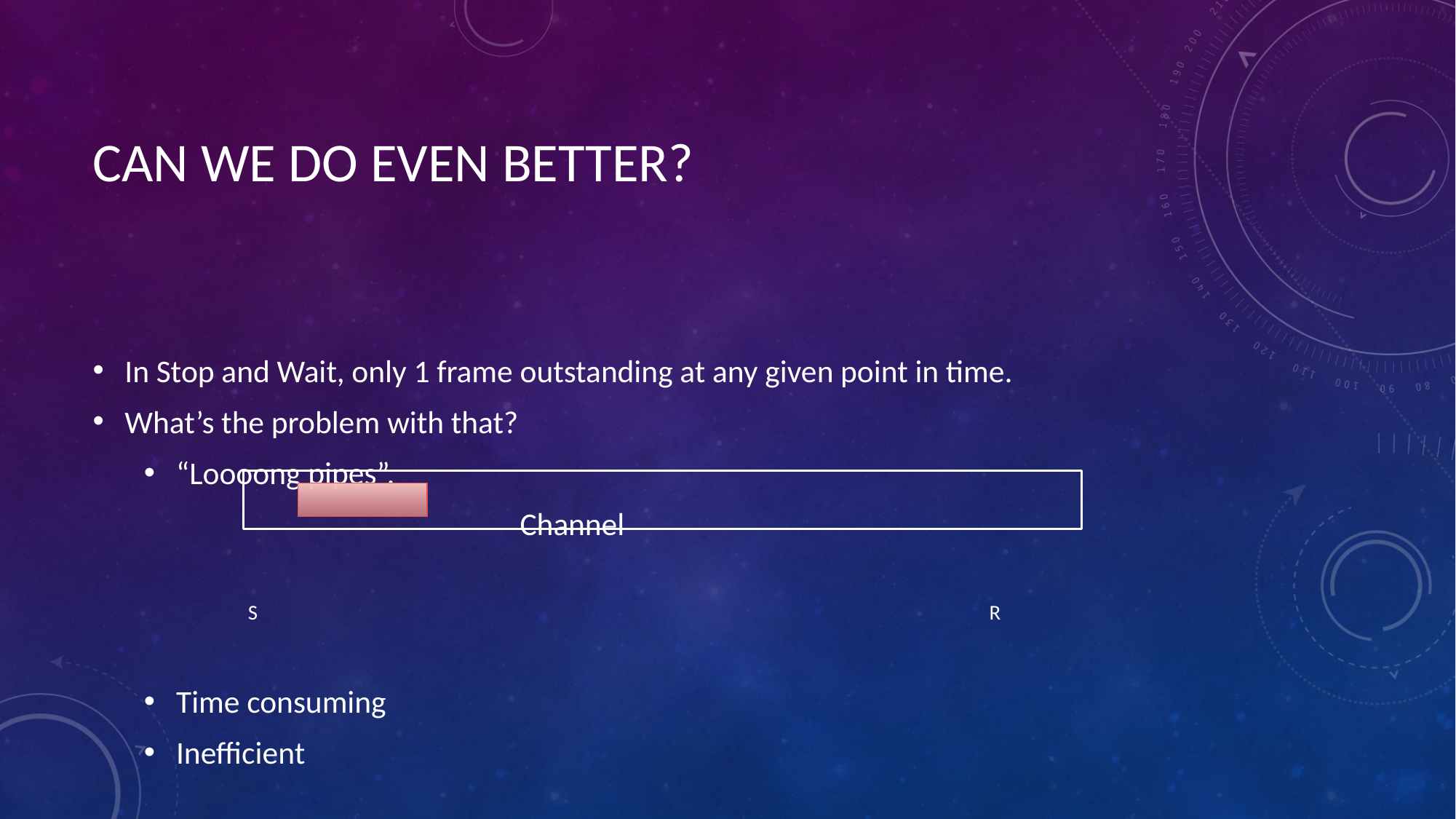

# Can we do even better?
In Stop and Wait, only 1 frame outstanding at any given point in time.
What’s the problem with that?
“Loooong pipes”.
                                                     Channel

                      S                                                                                                                                                           R

Time consuming
Inefficient